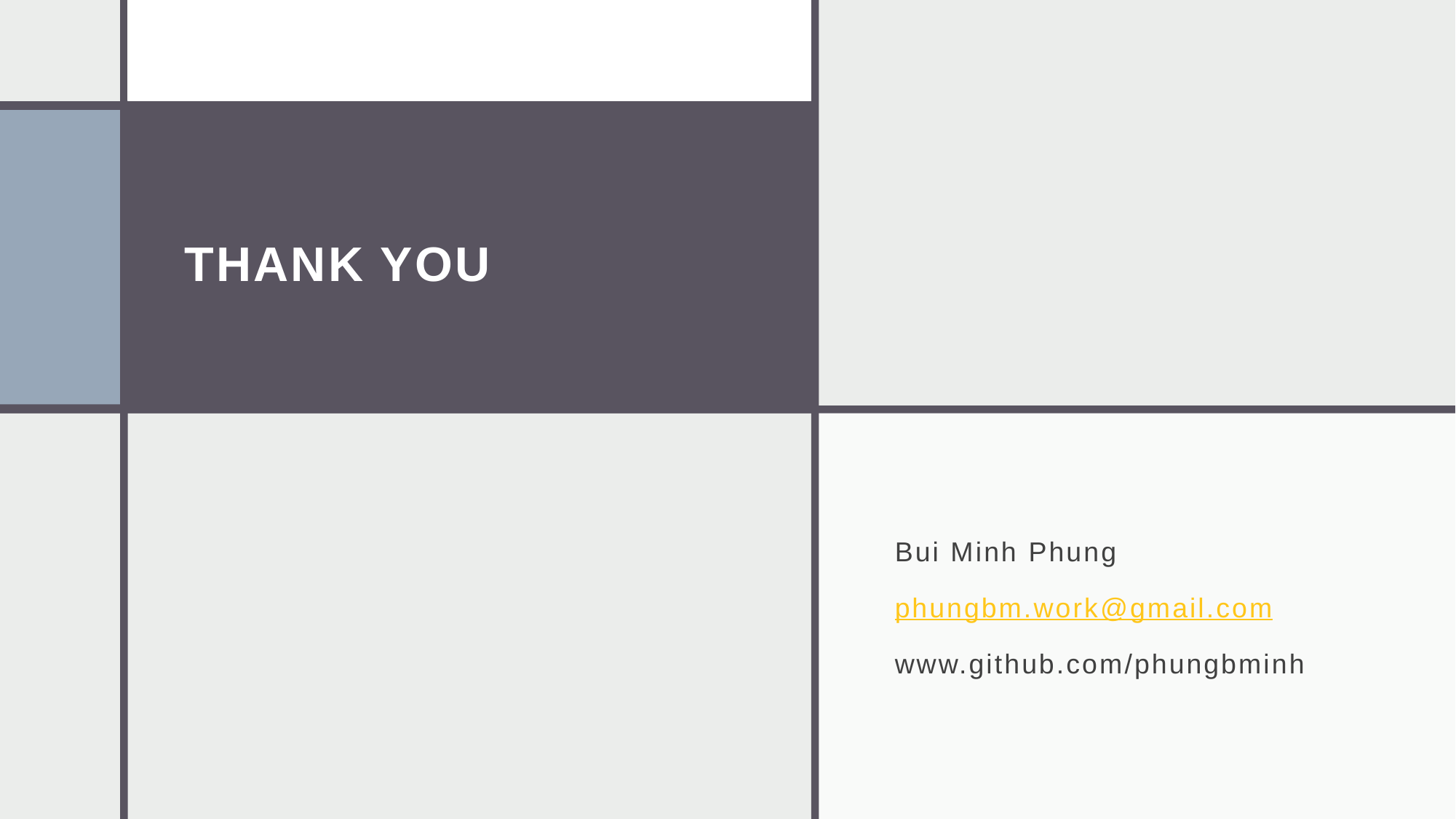

# THANK YOU
Bui Minh Phung
phungbm.work@gmail.com
www.github.com/phungbminh